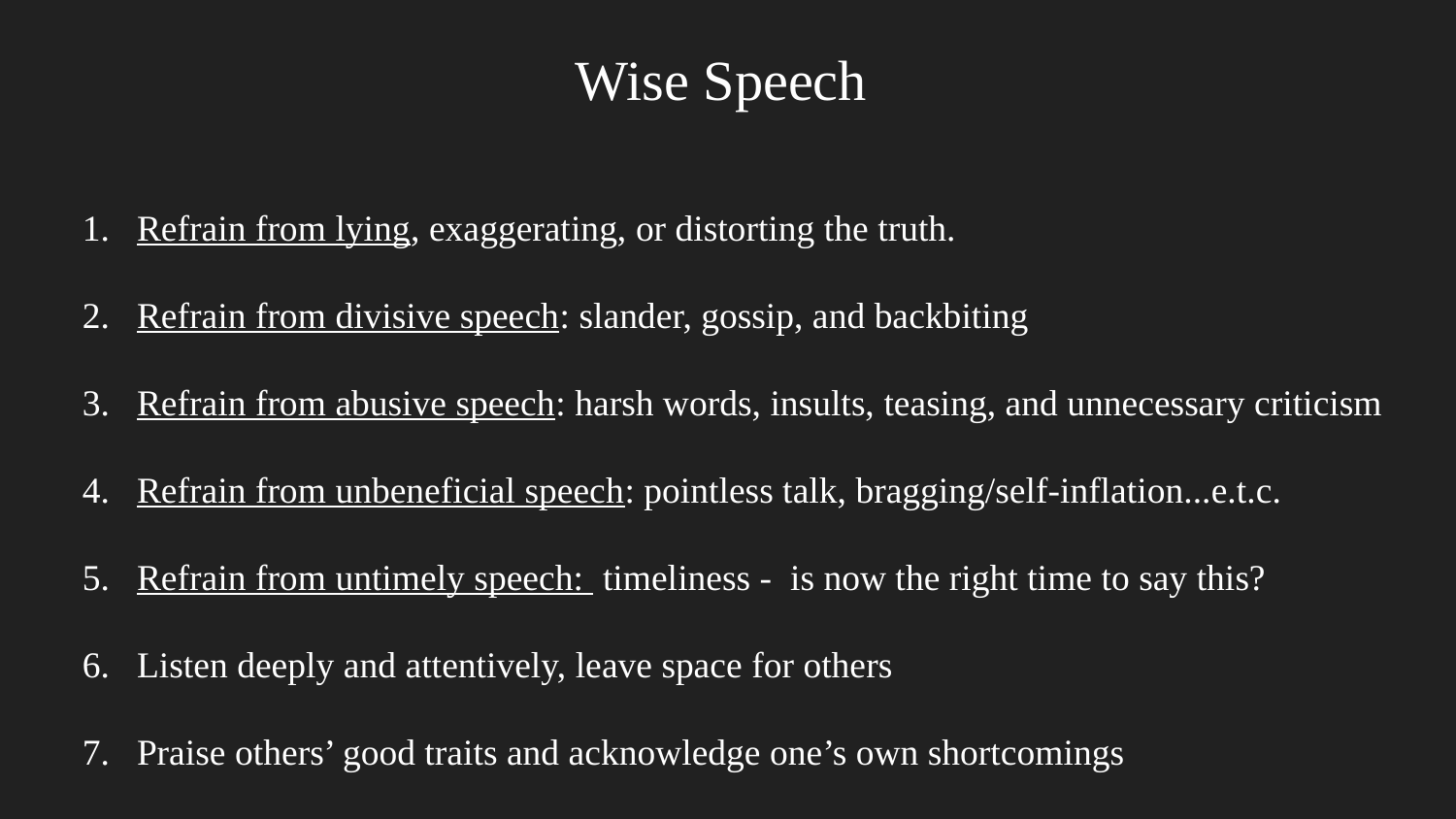

# Wise Speech
Refrain from lying, exaggerating, or distorting the truth.
Refrain from divisive speech: slander, gossip, and backbiting
Refrain from abusive speech: harsh words, insults, teasing, and unnecessary criticism
Refrain from unbeneficial speech: pointless talk, bragging/self-inflation...e.t.c.
Refrain from untimely speech:  timeliness -  is now the right time to say this?
Listen deeply and attentively, leave space for others
Praise others’ good traits and acknowledge one’s own shortcomings